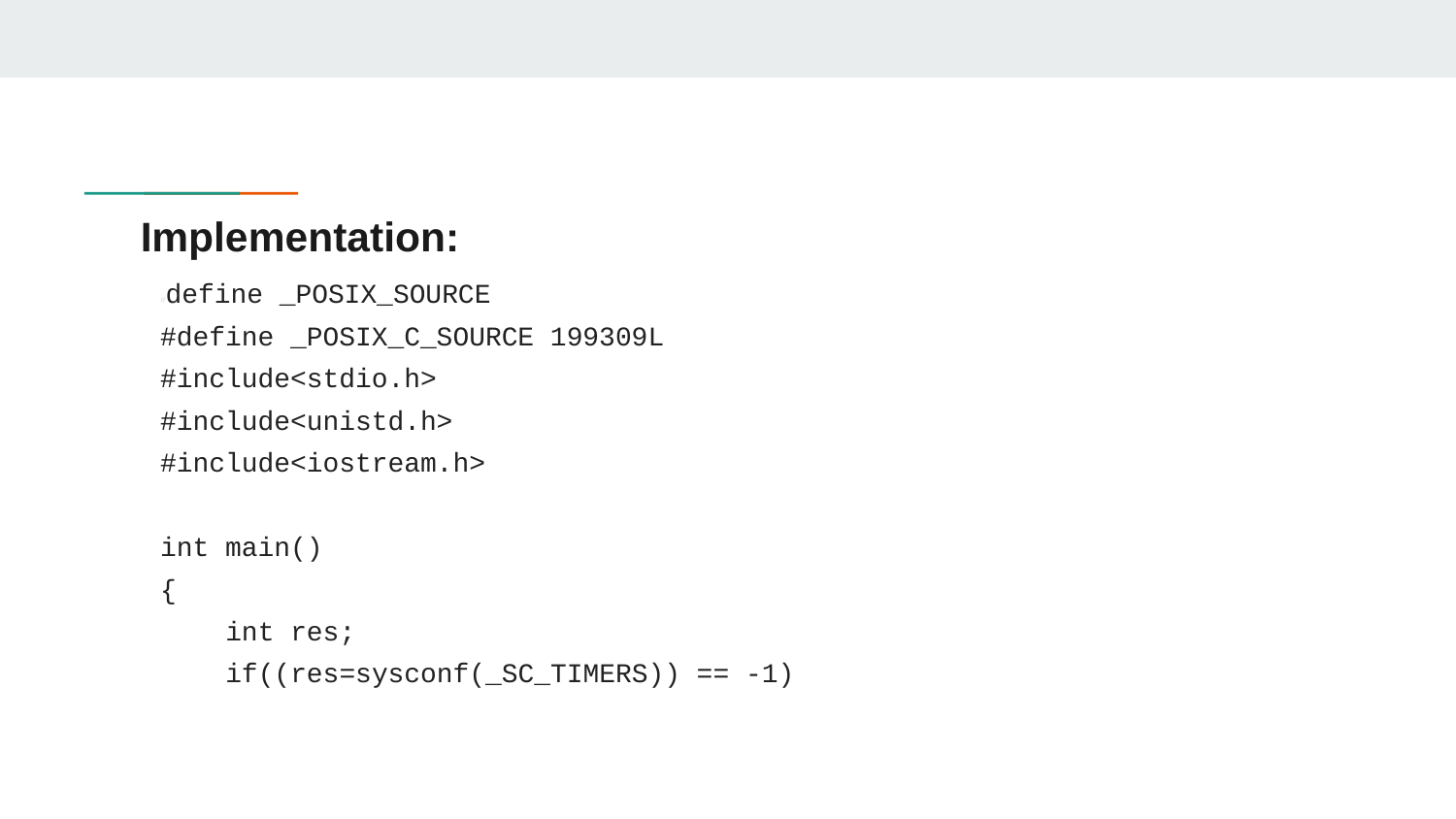

# Implementation:
#define _POSIX_SOURCE
#define _POSIX_C_SOURCE 199309L
#include<stdio.h>
#include<unistd.h>
#include<iostream.h>

int main()
{
    int res;
    if((res=sysconf(_SC_TIMERS)) == -1)